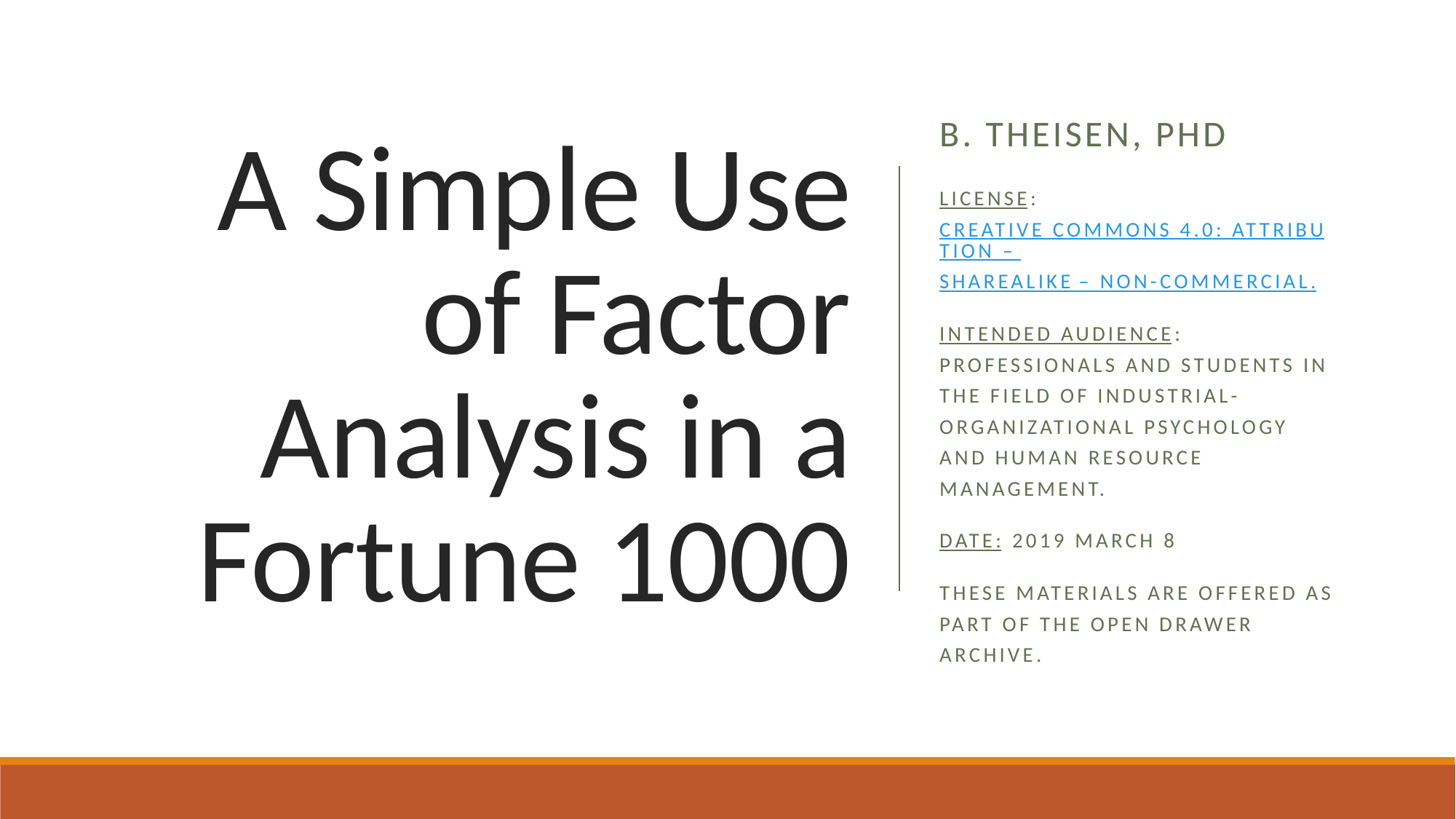

# A Simple Use of Factor Analysis in a Fortune 1000
B. Theisen, PhD
License: Creative Commons 4.0: Attribution – Sharealike – Non-commercial.
Intended Audience: Professionals and students in the field of Industrial-Organizational Psychology and Human Resource Management.
Date: 2019 March 8
These materials are offered as part of the Open Drawer Archive.